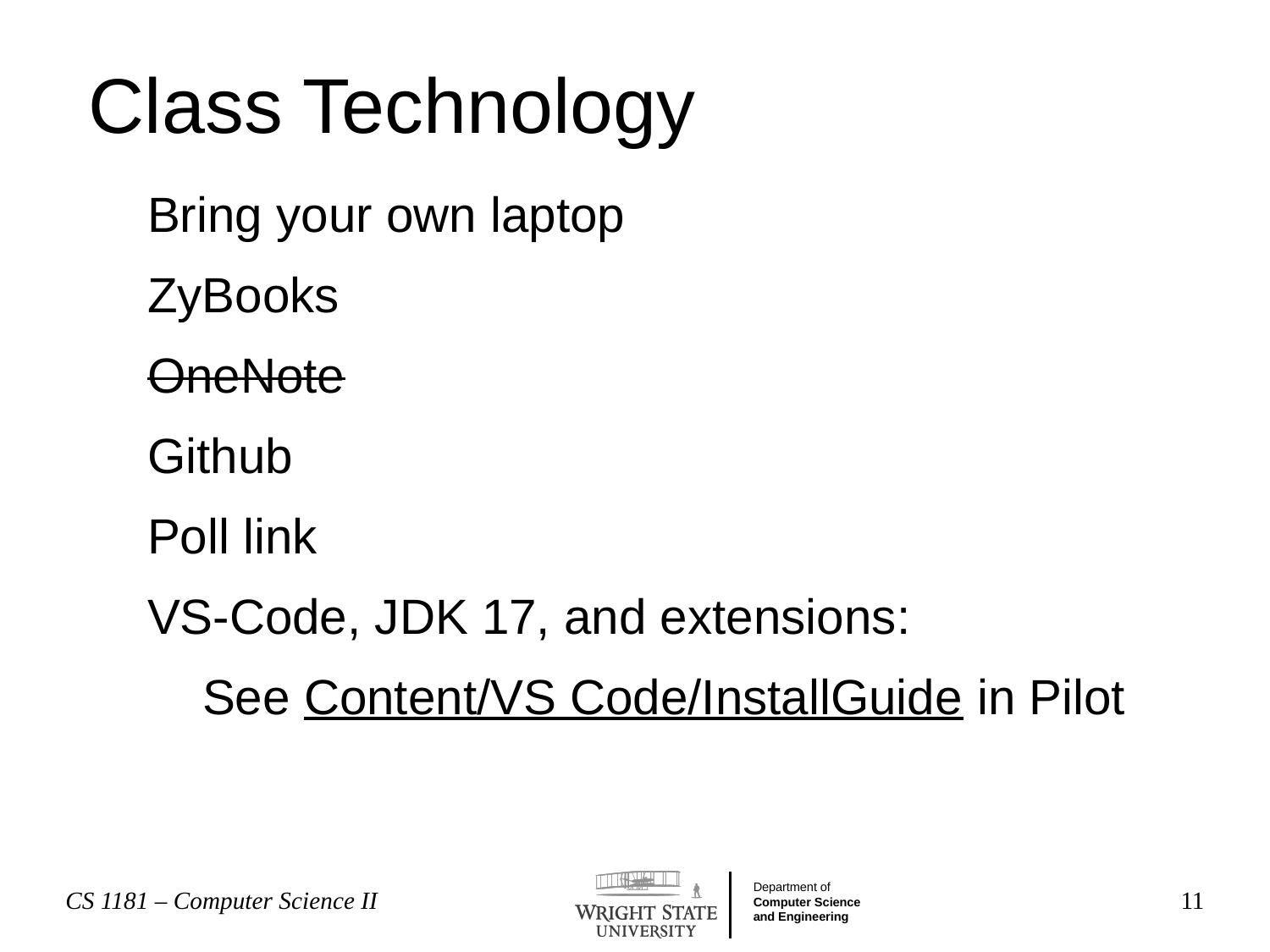

Class Technology
Bring your own laptop
ZyBooks
OneNote
Github
Poll link
VS-Code, JDK 17, and extensions:
    See Content/VS Code/InstallGuide in Pilot
CS 1181 – Computer Science II
11